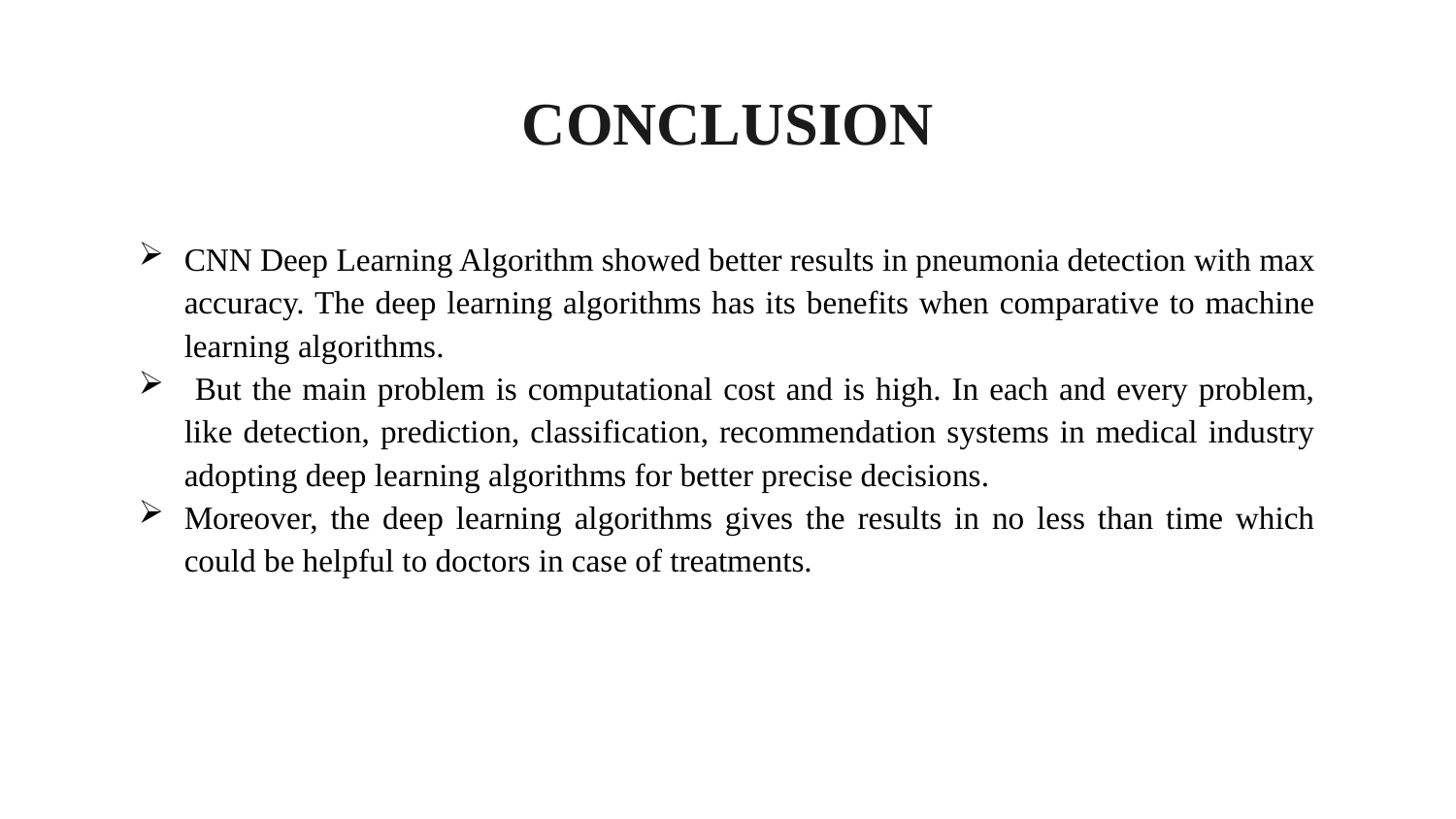

CONCLUSION
CNN Deep Learning Algorithm showed better results in pneumonia detection with max accuracy. The deep learning algorithms has its benefits when comparative to machine learning algorithms.
 But the main problem is computational cost and is high. In each and every problem, like detection, prediction, classification, recommendation systems in medical industry adopting deep learning algorithms for better precise decisions.
Moreover, the deep learning algorithms gives the results in no less than time which could be helpful to doctors in case of treatments.